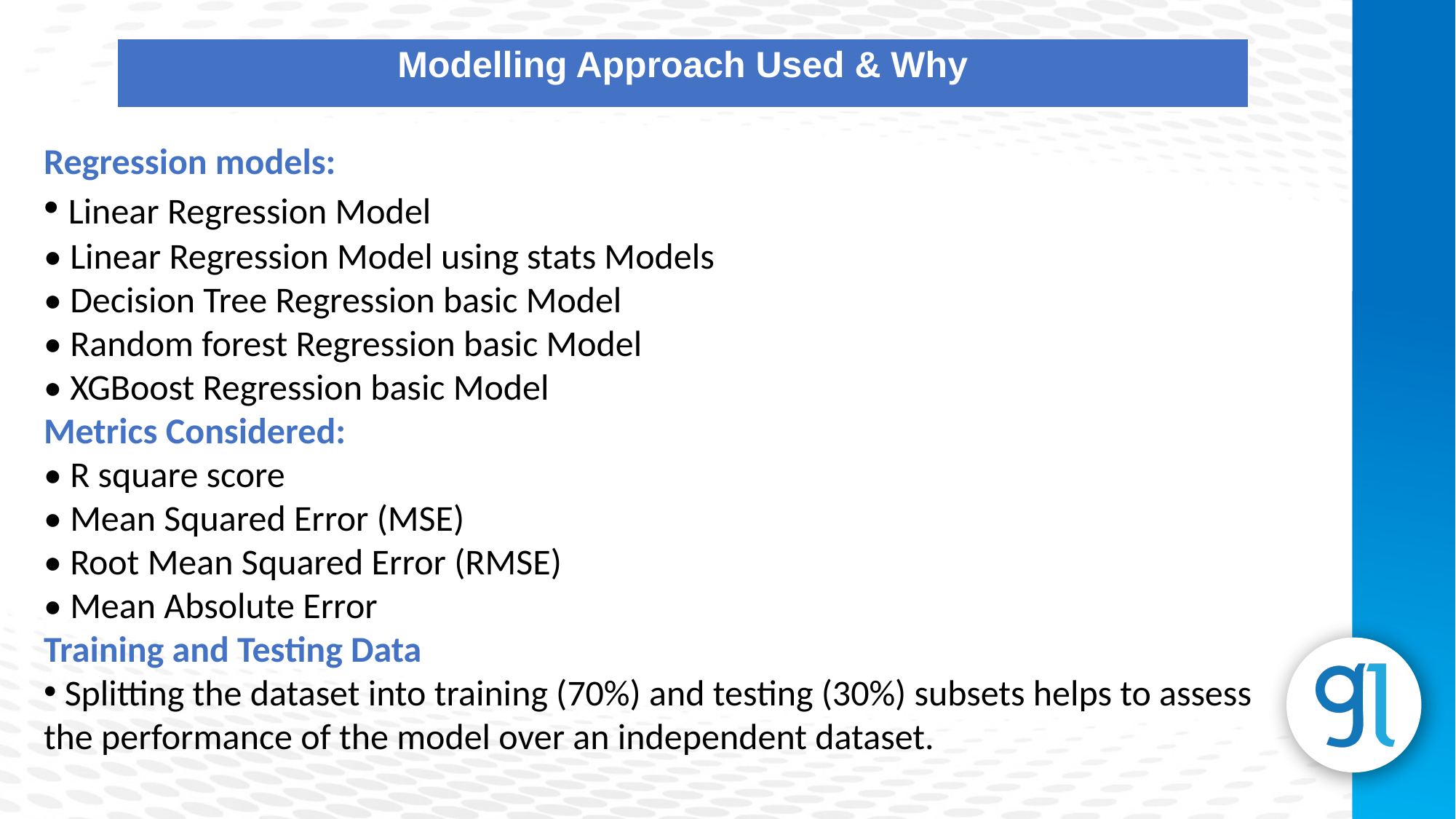

| Modelling Approach Used & Why |
| --- |
Regression models:
 Linear Regression Model
• Linear Regression Model using stats Models
• Decision Tree Regression basic Model
• Random forest Regression basic Model
• XGBoost Regression basic Model
Metrics Considered:
• R square score
• Mean Squared Error (MSE)
• Root Mean Squared Error (RMSE)
• Mean Absolute Error
Training and Testing Data
 Splitting the dataset into training (70%) and testing (30%) subsets helps to assess the performance of the model over an independent dataset.

Subheading

Lorem Ipsum is simply dummy text of the printing and typesetting industry.